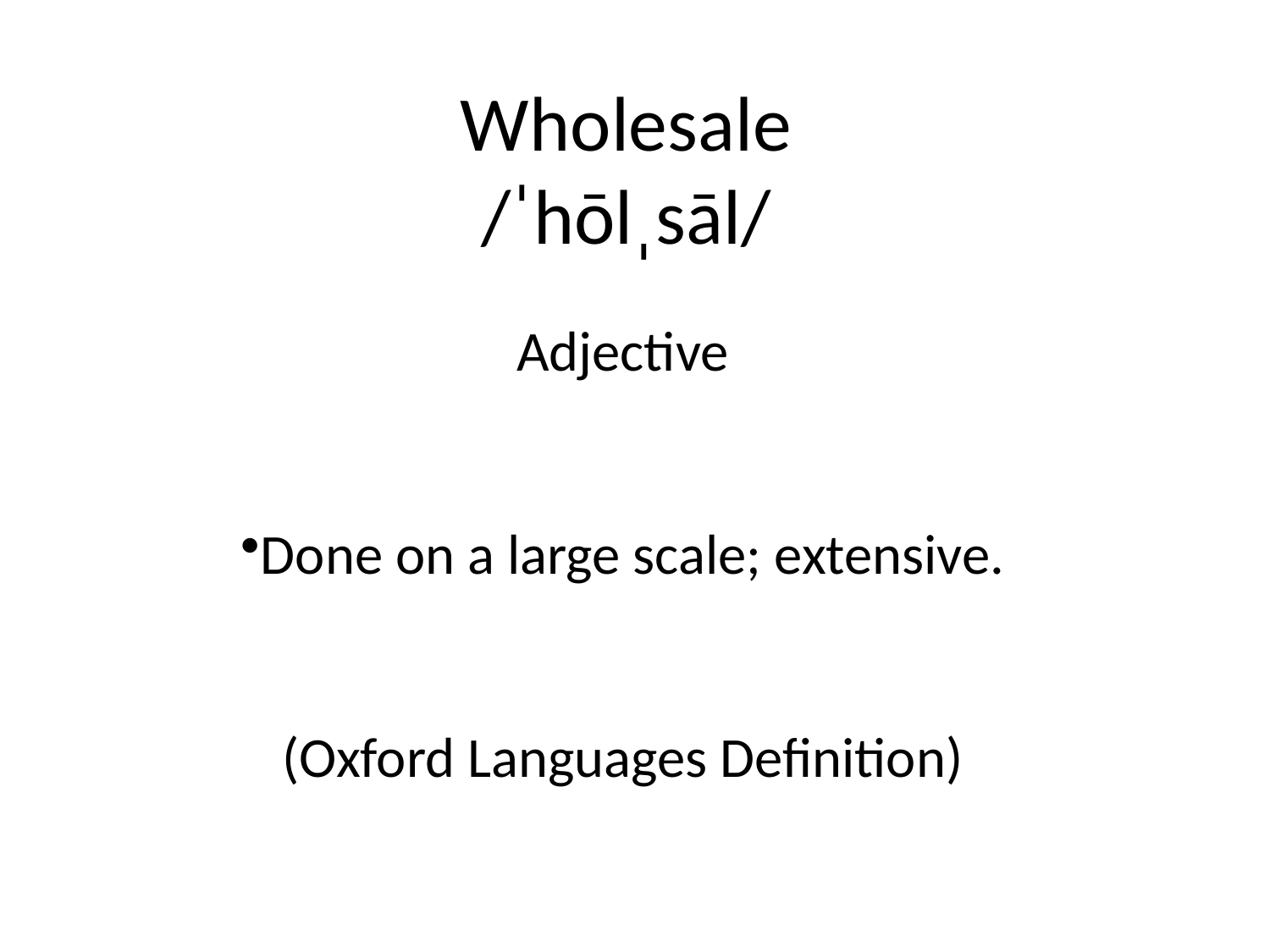

# Wholesale
/ˈhōlˌsāl/
Adjective

Done on a large scale; extensive.

(Oxford Languages Definition)